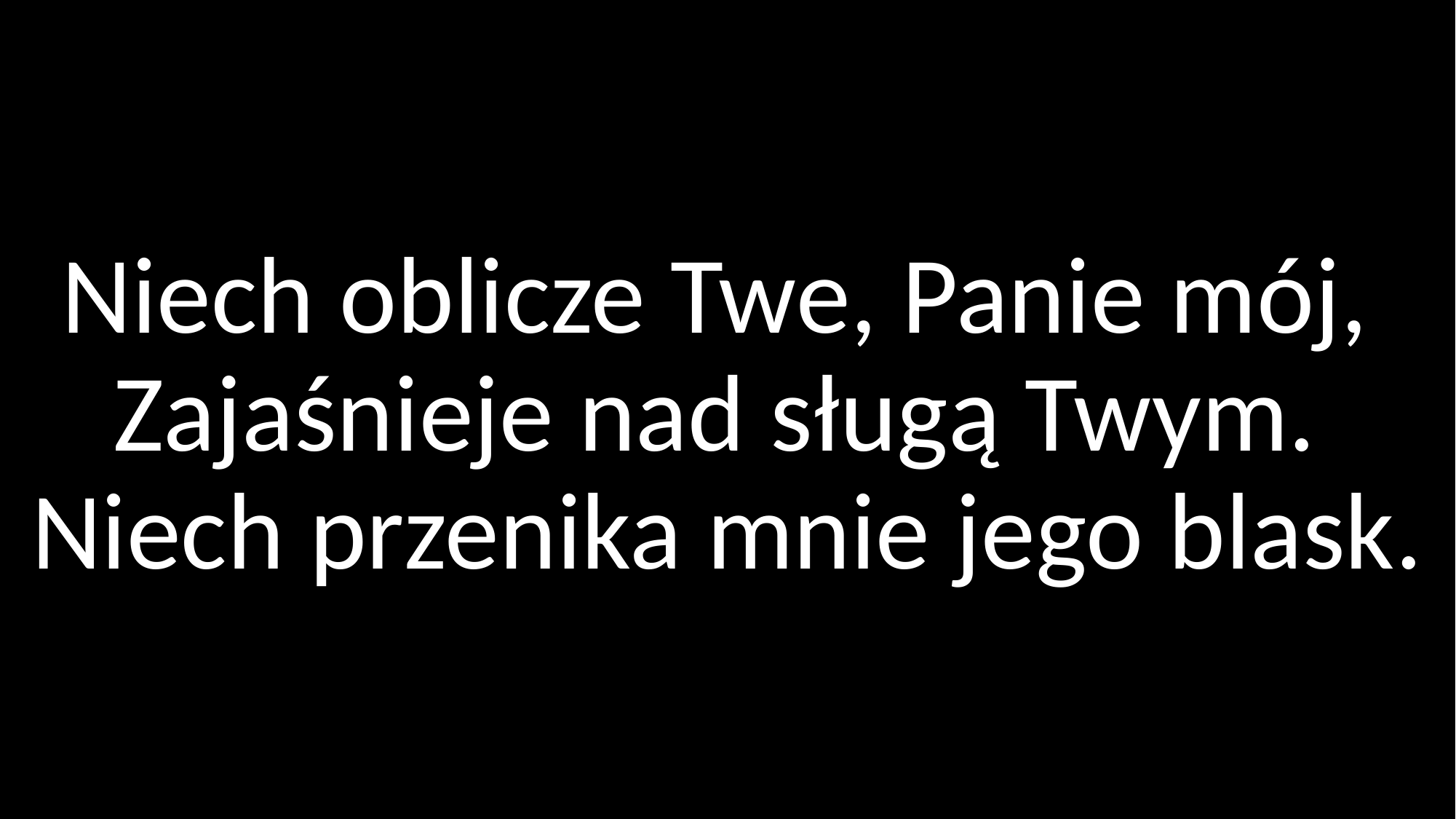

# Niech oblicze Twe, Panie mój, Zajaśnieje nad sługą Twym. Niech przenika mnie jego blask.